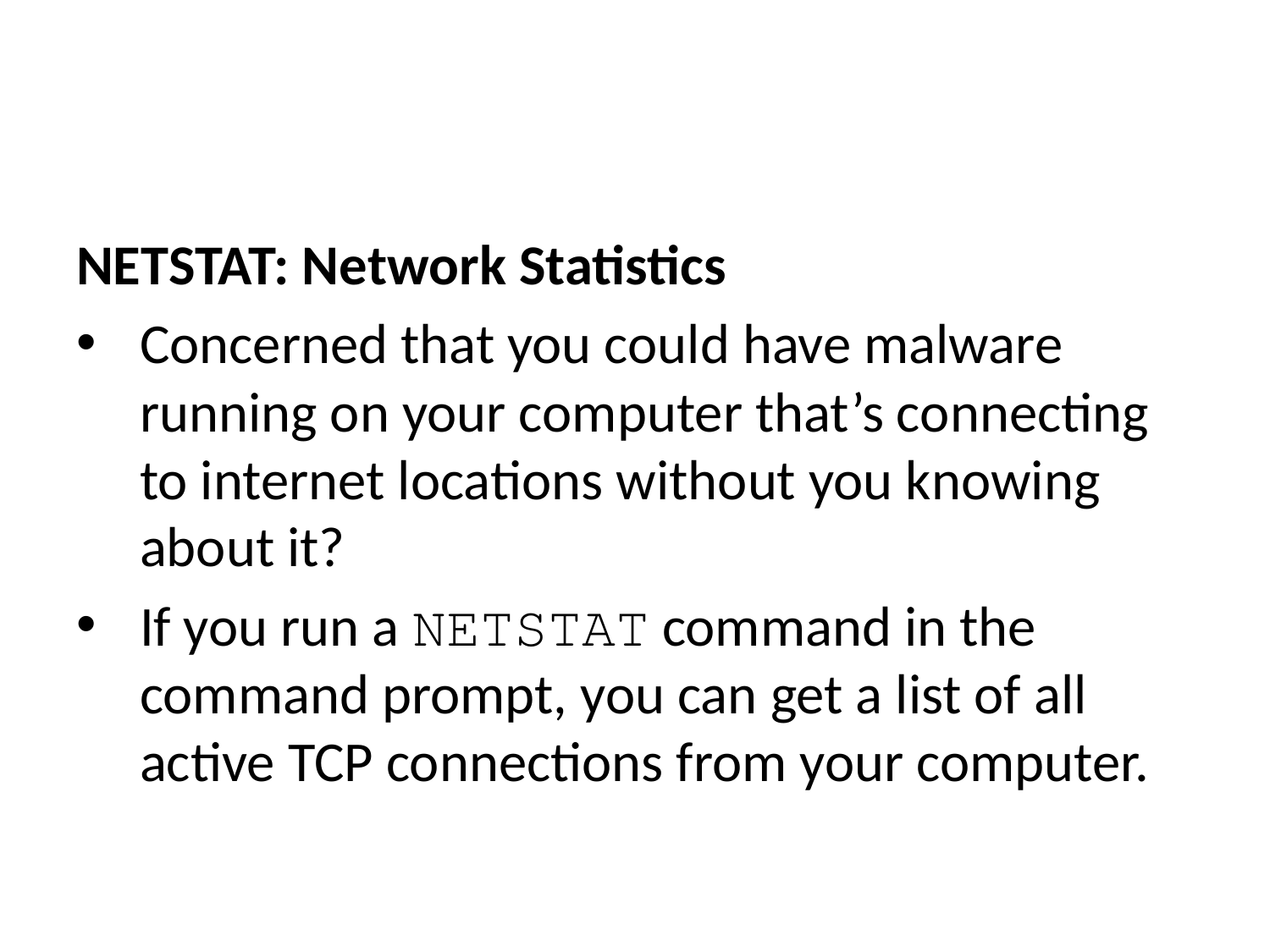

NETSTAT: Network Statistics
Concerned that you could have malware running on your computer that’s connecting to internet locations without you knowing about it?
If you run a NETSTAT command in the command prompt, you can get a list of all active TCP connections from your computer.